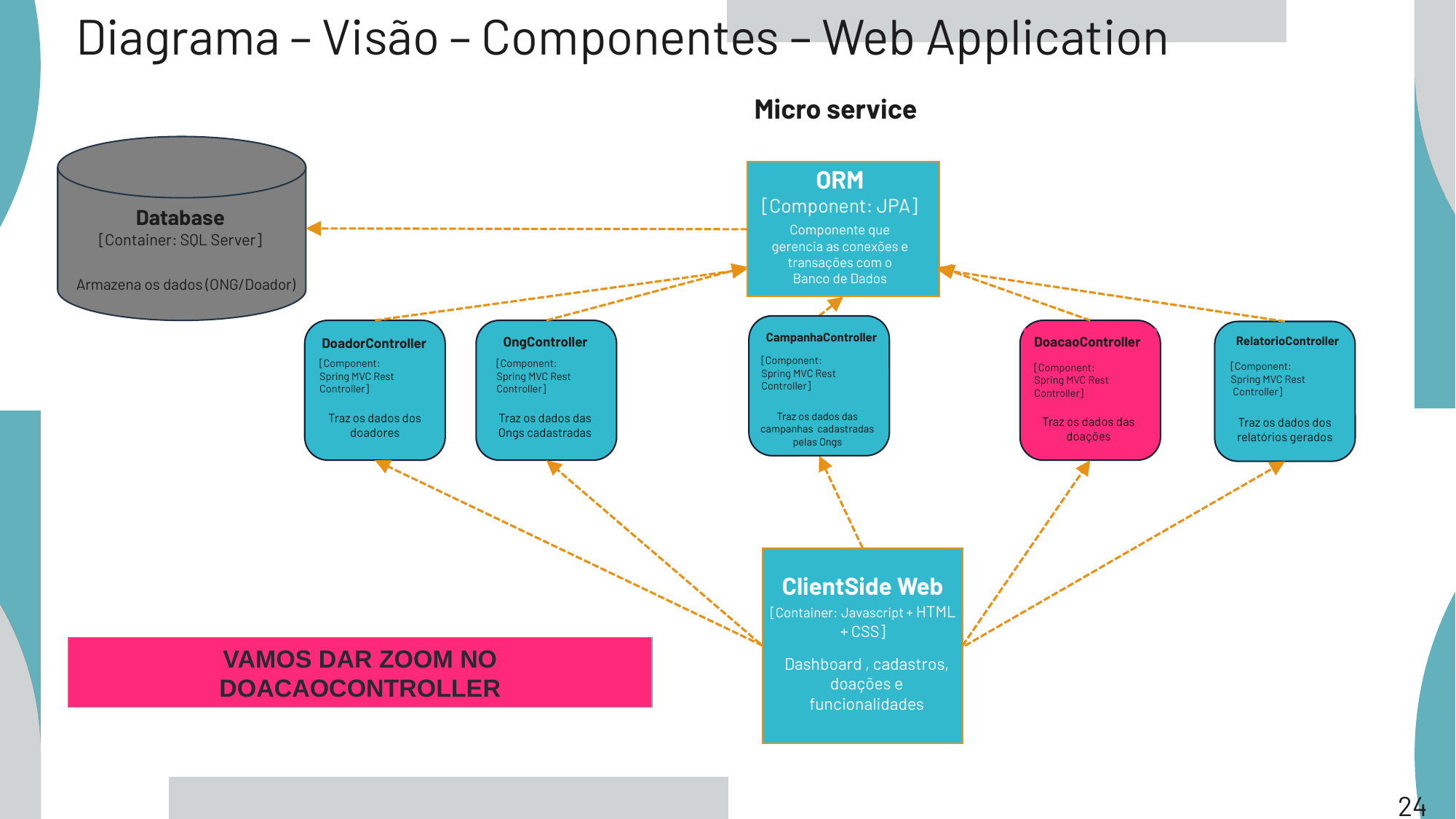

Diagrama – Visão – Componentes – Web Application
Micro service

ORM
[Component: JPA]

Componente que gerencia as conexões e transações com o Banco de Dados
Database
[Container: SQL Server]
Armazena os dados (ONG/Doador)

CampanhaController
[Component: Spring MVC Rest Controller]​
Traz os dados das campanhas  cadastradas pelas Ongs

DoacaoController

DoadorController

OngController

RelatorioController
[Component: Spring MVC Rest Controller]​
[Component: Spring MVC Rest Controller]​
[Component: Spring MVC Rest Controller]​
[Component: Spring MVC Rest Controller]​
Traz os dados dos doadores
Traz os dados das Ongs cadastradas
Traz os dados das doações
Traz os dados dos relatórios gerados

ClientSide Web
[Container: Javascript + HTML + CSS]
Dashboard , cadastros, doações e funcionalidades
VAMOS DAR ZOOM NO DOACAOCONTROLLER
24